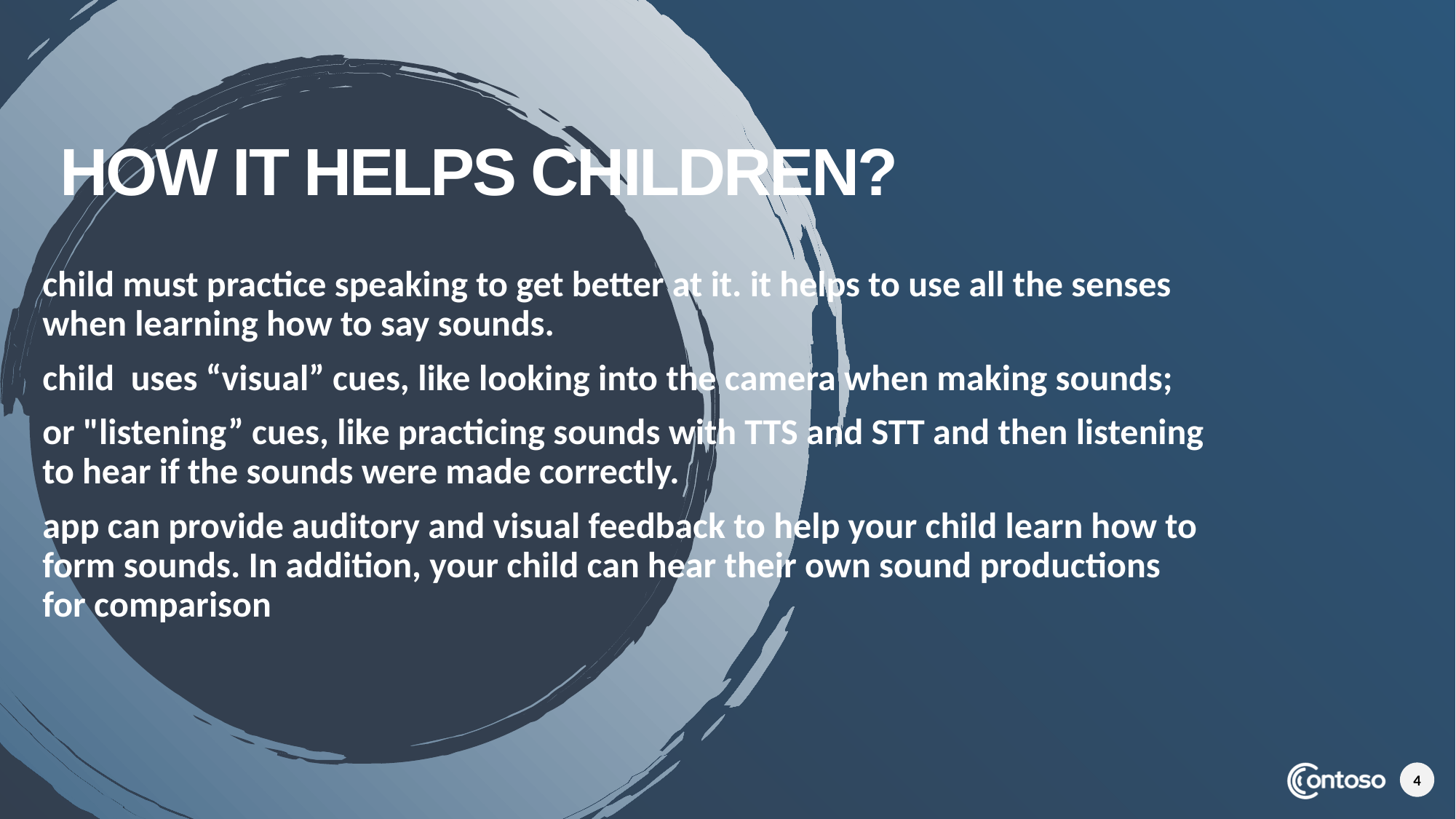

# HOW IT HELPS CHILDREN?
child must practice speaking to get better at it. it helps to use all the senses when learning how to say sounds.
child  uses “visual” cues, like looking into the camera when making sounds;
or "listening” cues, like practicing sounds with TTS and STT and then listening to hear if the sounds were made correctly.
app can provide auditory and visual feedback to help your child learn how to form sounds. In addition, your child can hear their own sound productions for comparison
4